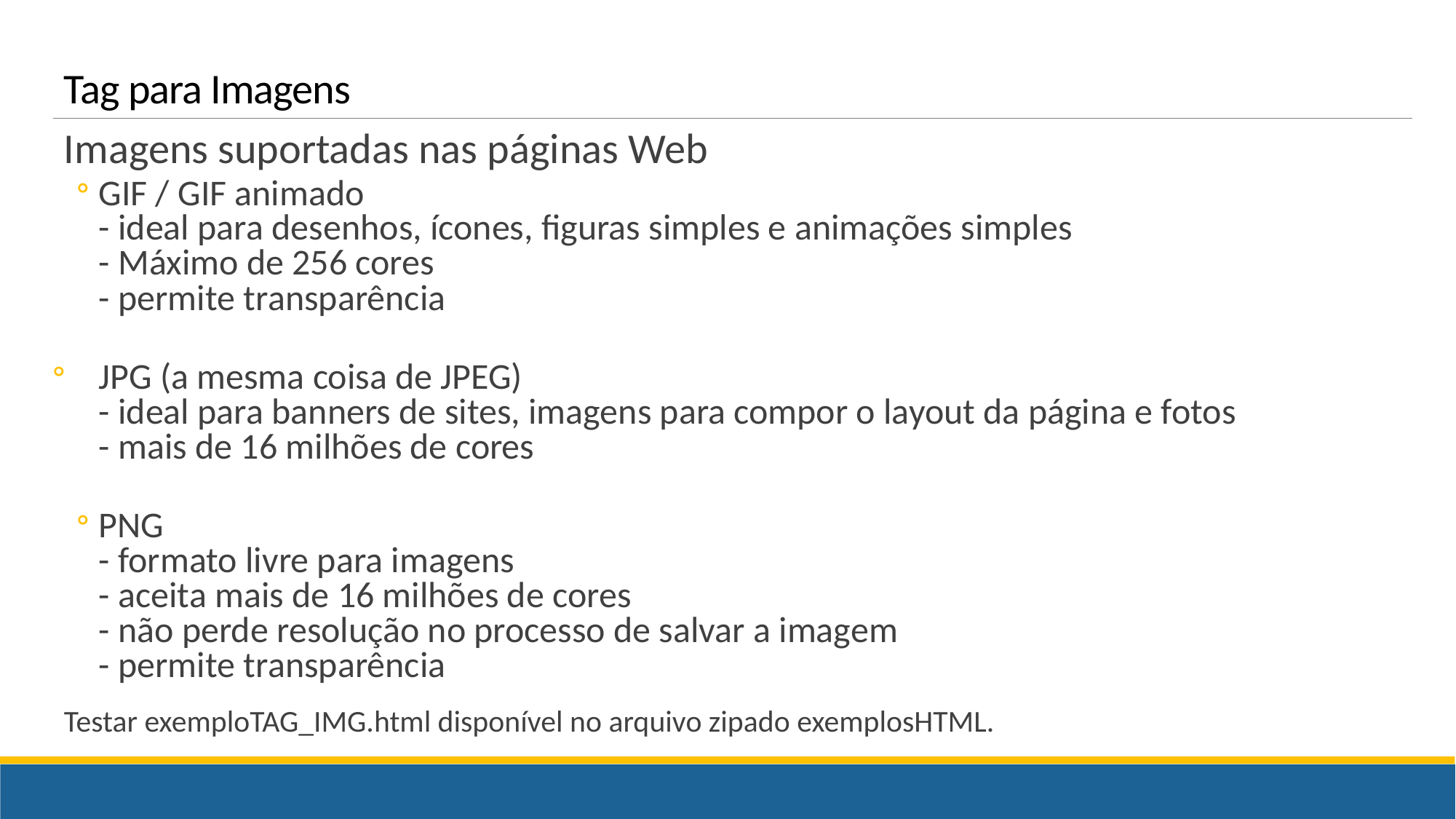

# Tag para Imagens
Imagens suportadas nas páginas Web
GIF / GIF animado
- ideal para desenhos, ícones, figuras simples e animações simples
- Máximo de 256 cores
- permite transparência
JPG (a mesma coisa de JPEG)
- ideal para banners de sites, imagens para compor o layout da página e fotos
- mais de 16 milhões de cores
PNG
- formato livre para imagens
- aceita mais de 16 milhões de cores
- não perde resolução no processo de salvar a imagem
- permite transparência
Testar exemploTAG_IMG.html disponível no arquivo zipado exemplosHTML.